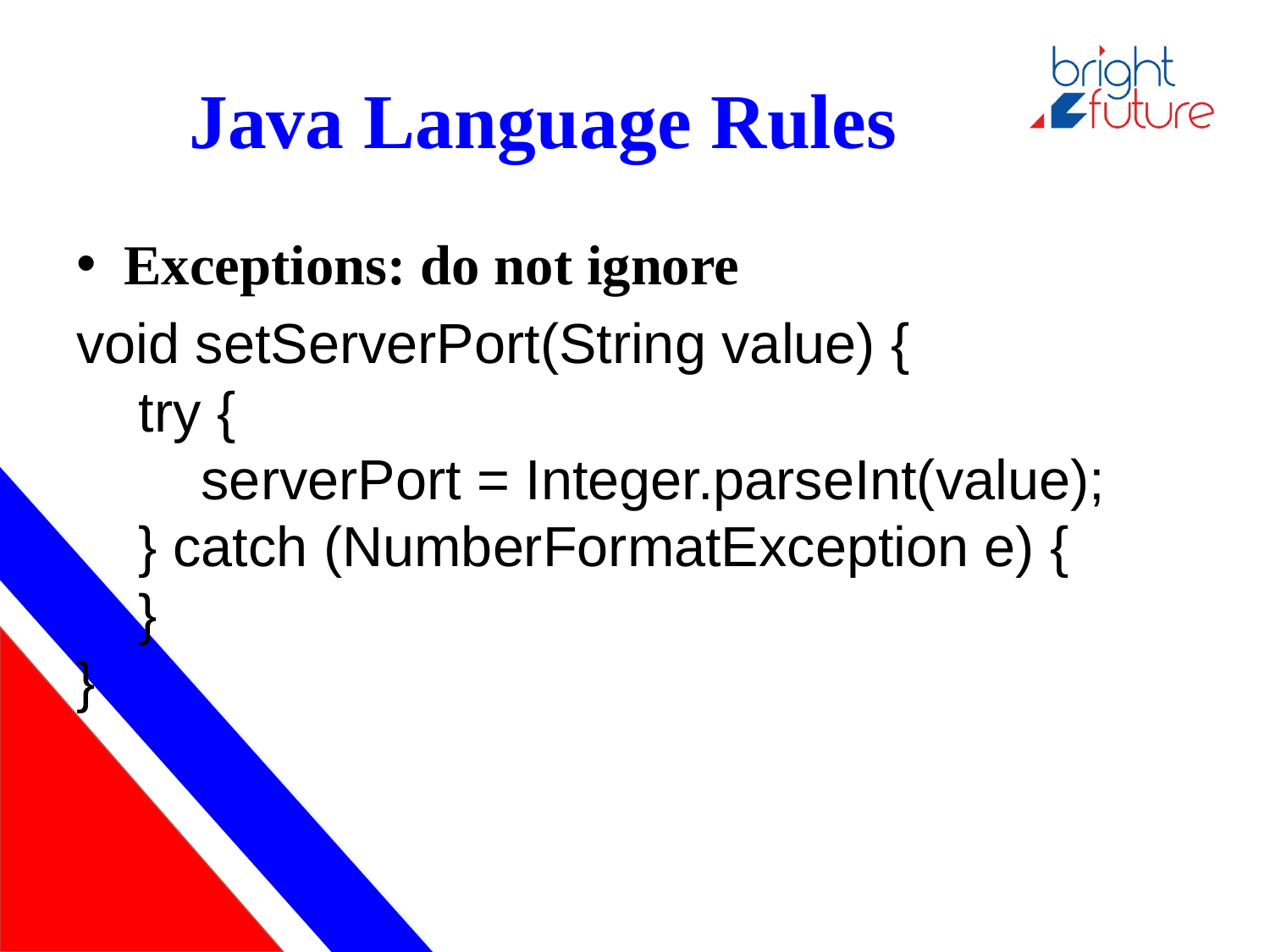

# Java Language Rules
Exceptions: do not ignore
void setServerPort(String value) {
    try {
        serverPort = Integer.parseInt(value);
    } catch (NumberFormatException e) {
    }
}